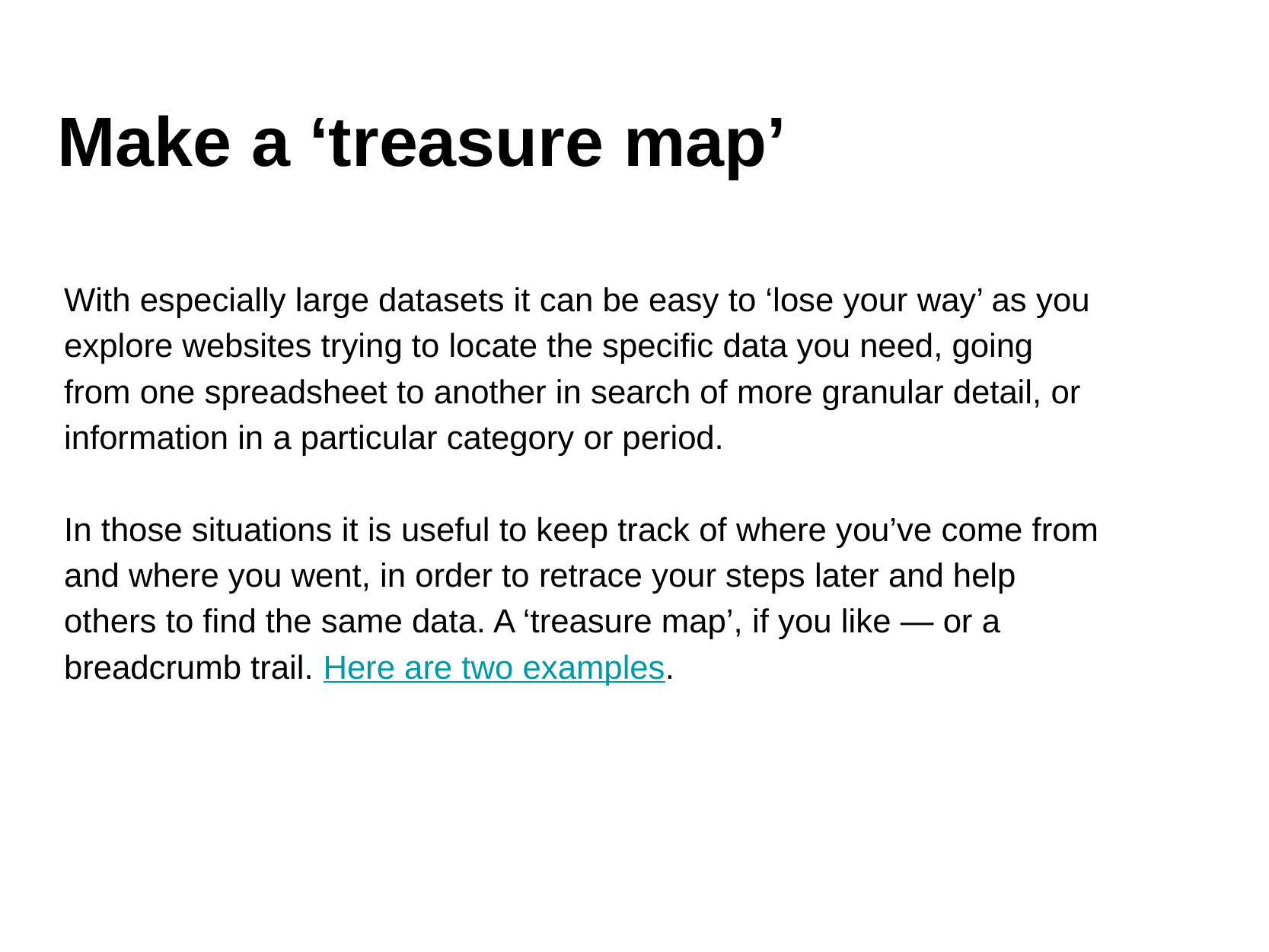

# Make a ‘treasure map’
With especially large datasets it can be easy to ‘lose your way’ as you explore websites trying to locate the specific data you need, going from one spreadsheet to another in search of more granular detail, or information in a particular category or period.

In those situations it is useful to keep track of where you’ve come from and where you went, in order to retrace your steps later and help others to find the same data. A ‘treasure map’, if you like — or a breadcrumb trail. Here are two examples.